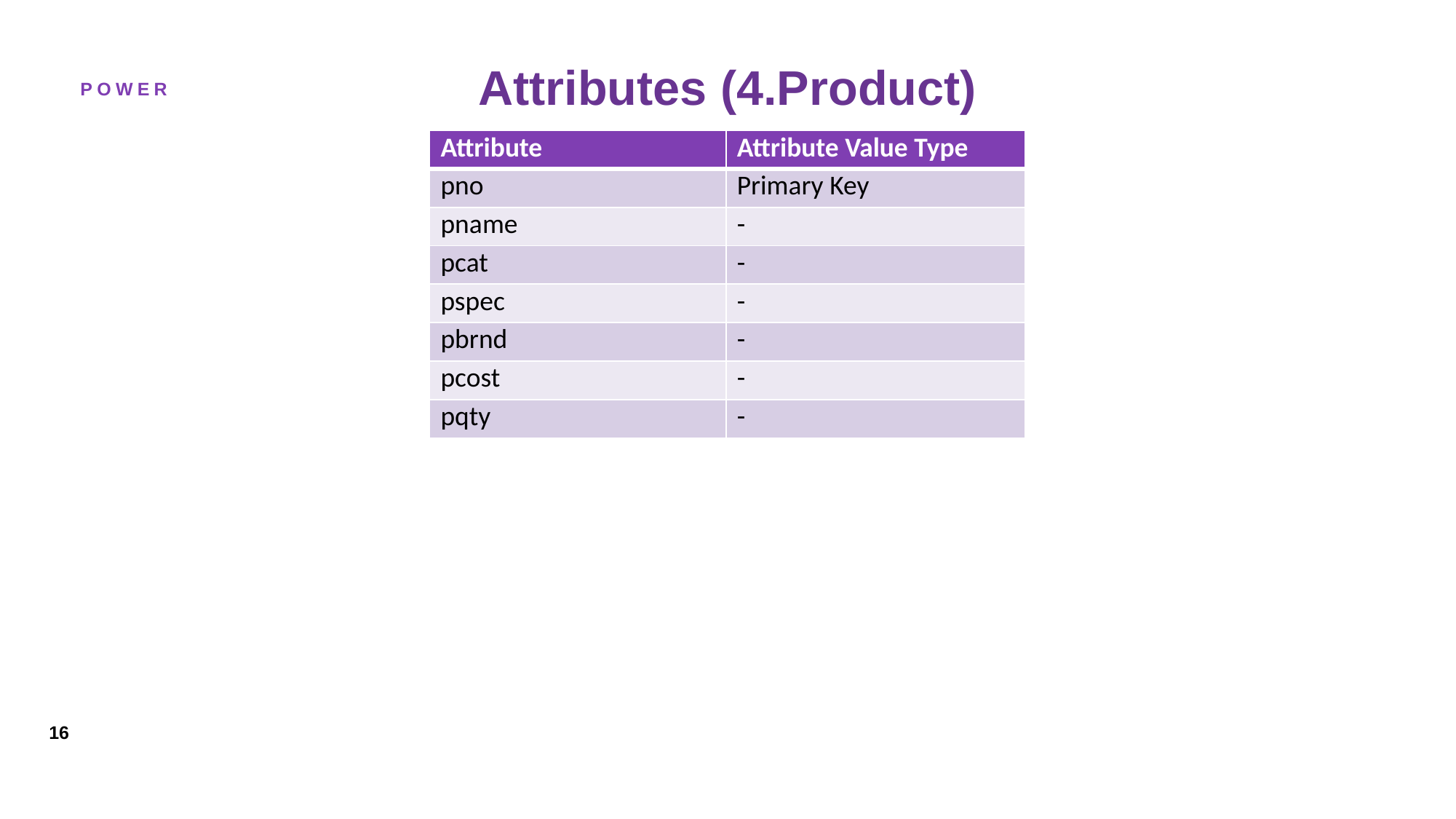

# Attributes (4.Product)
| Attribute | Attribute Value Type |
| --- | --- |
| pno | Primary Key |
| pname | - |
| pcat | - |
| pspec | - |
| pbrnd | - |
| pcost | - |
| pqty | - |